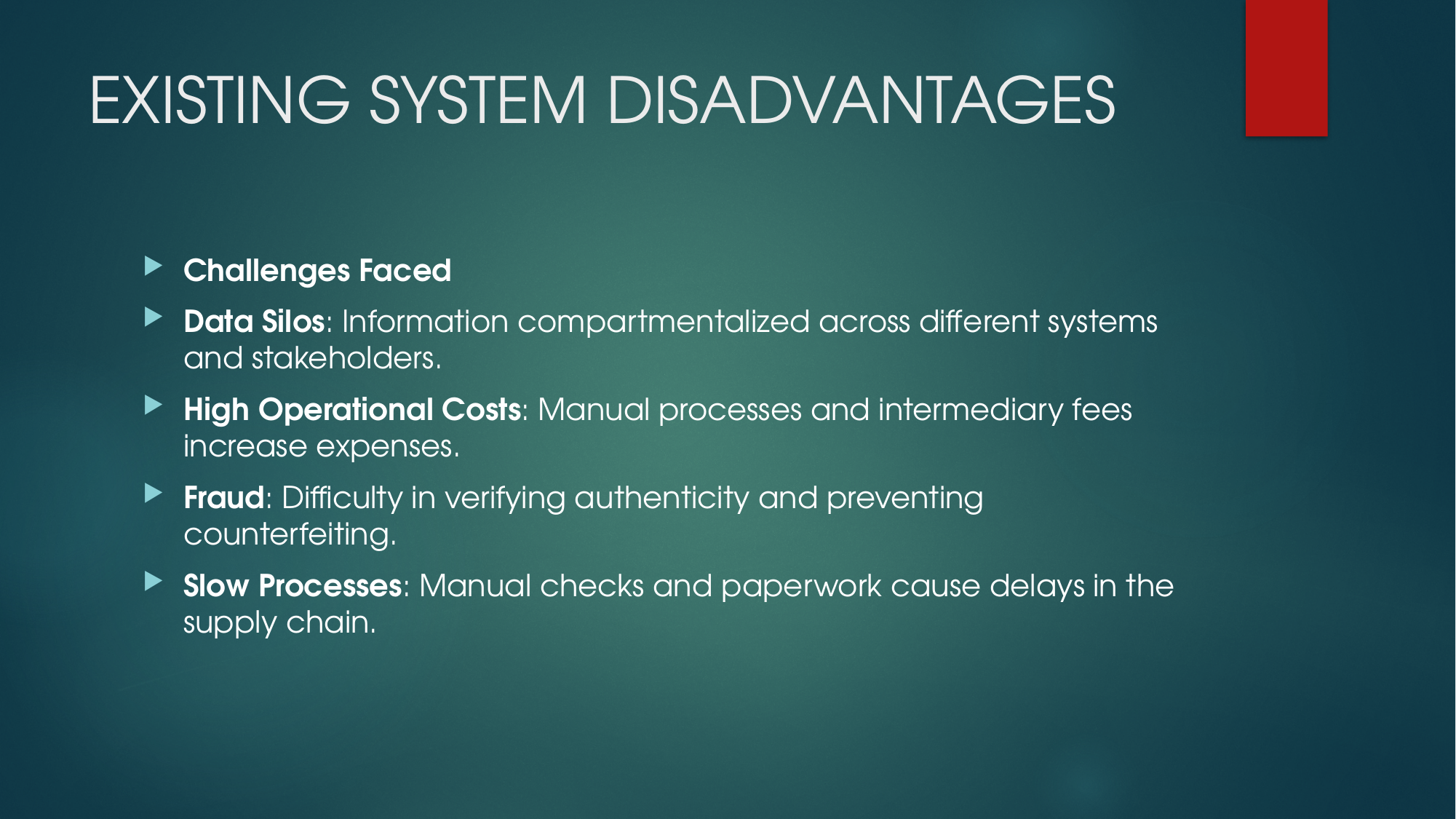

# EXISTING SYSTEM DISADVANTAGES
Challenges Faced
Data Silos: Information compartmentalized across different systems and stakeholders.
High Operational Costs: Manual processes and intermediary fees increase expenses.
Fraud: Difficulty in verifying authenticity and preventing counterfeiting.
Slow Processes: Manual checks and paperwork cause delays in the supply chain.